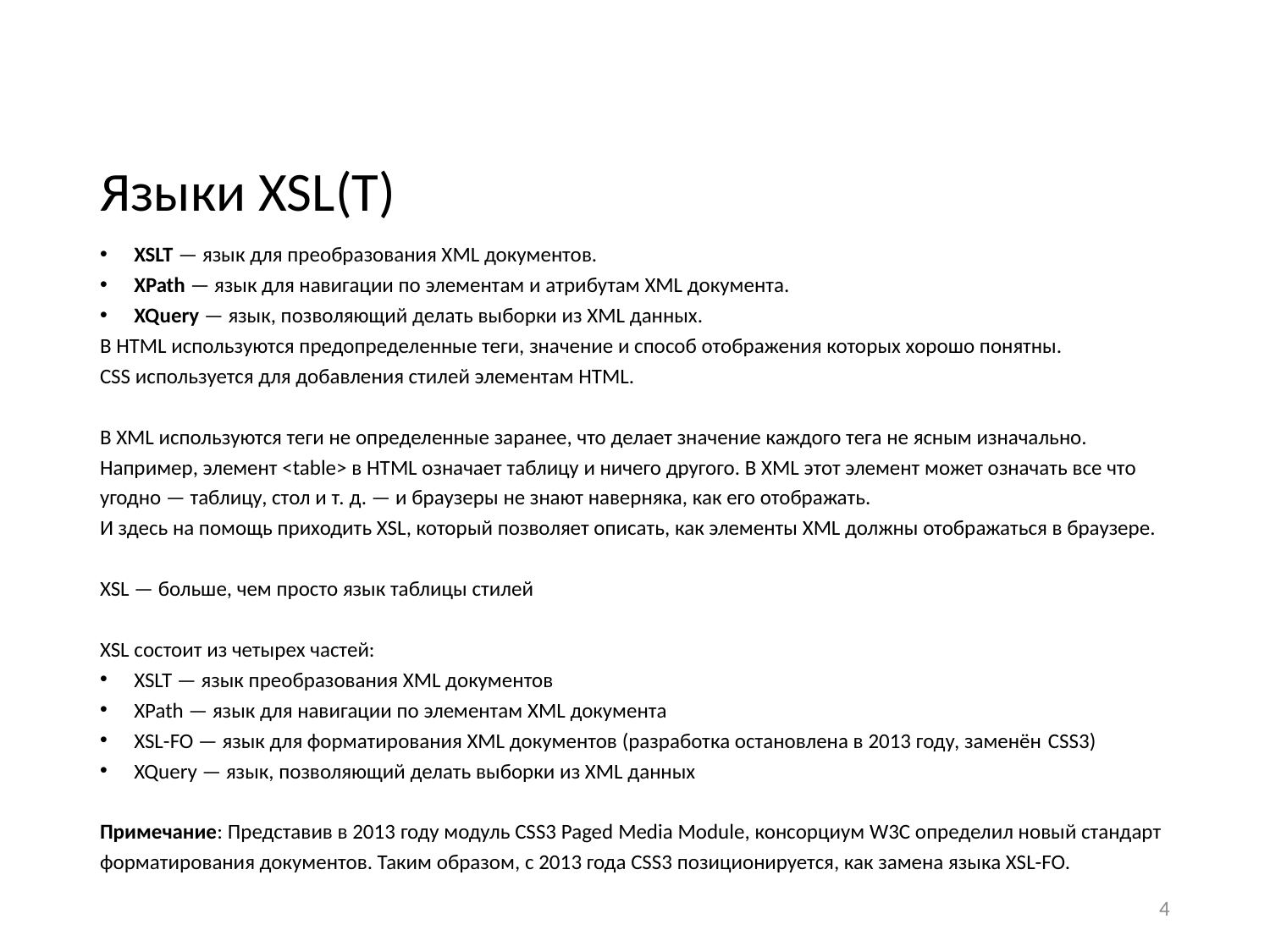

# Языки XSL(T)
XSLT — язык для преобразования XML документов.
XPath — язык для навигации по элементам и атрибутам XML документа.
XQuery — язык, позволяющий делать выборки из XML данных.
В HTML используются предопределенные теги, значение и способ отображения которых хорошо понятны.
CSS используется для добавления стилей элементам HTML.

В XML используются теги не определенные заранее, что делает значение каждого тега не ясным изначально.
Например, элемент <table> в HTML означает таблицу и ничего другого. В XML этот элемент может означать все что угодно — таблицу, стол и т. д. — и браузеры не знают наверняка, как его отображать.
И здесь на помощь приходить XSL, который позволяет описать, как элементы XML должны отображаться в браузере.

XSL — больше, чем просто язык таблицы стилей

XSL состоит из четырех частей:
XSLT — язык преобразования XML документов
XPath — язык для навигации по элементам XML документа
XSL-FO — язык для форматирования XML документов (разработка остановлена в 2013 году, заменён CSS3)
XQuery — язык, позволяющий делать выборки из XML данных

Примечание: Представив в 2013 году модуль CSS3 Paged Media Module, консорциум W3C определил новый стандарт форматирования документов. Таким образом, с 2013 года CSS3 позиционируется, как замена языка XSL-FO.

4